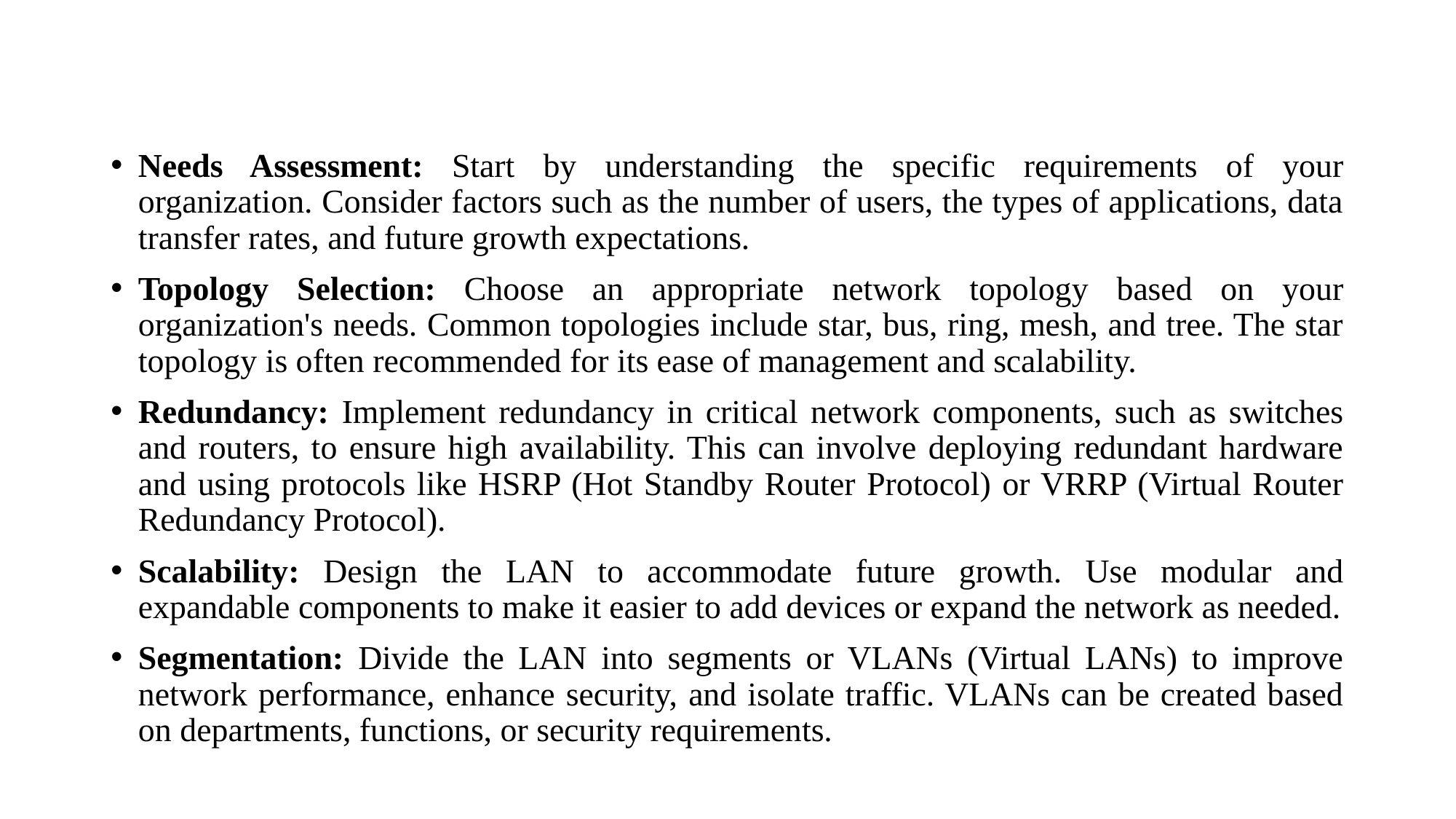

#
Needs Assessment: Start by understanding the specific requirements of your organization. Consider factors such as the number of users, the types of applications, data transfer rates, and future growth expectations.
Topology Selection: Choose an appropriate network topology based on your organization's needs. Common topologies include star, bus, ring, mesh, and tree. The star topology is often recommended for its ease of management and scalability.
Redundancy: Implement redundancy in critical network components, such as switches and routers, to ensure high availability. This can involve deploying redundant hardware and using protocols like HSRP (Hot Standby Router Protocol) or VRRP (Virtual Router Redundancy Protocol).
Scalability: Design the LAN to accommodate future growth. Use modular and expandable components to make it easier to add devices or expand the network as needed.
Segmentation: Divide the LAN into segments or VLANs (Virtual LANs) to improve network performance, enhance security, and isolate traffic. VLANs can be created based on departments, functions, or security requirements.